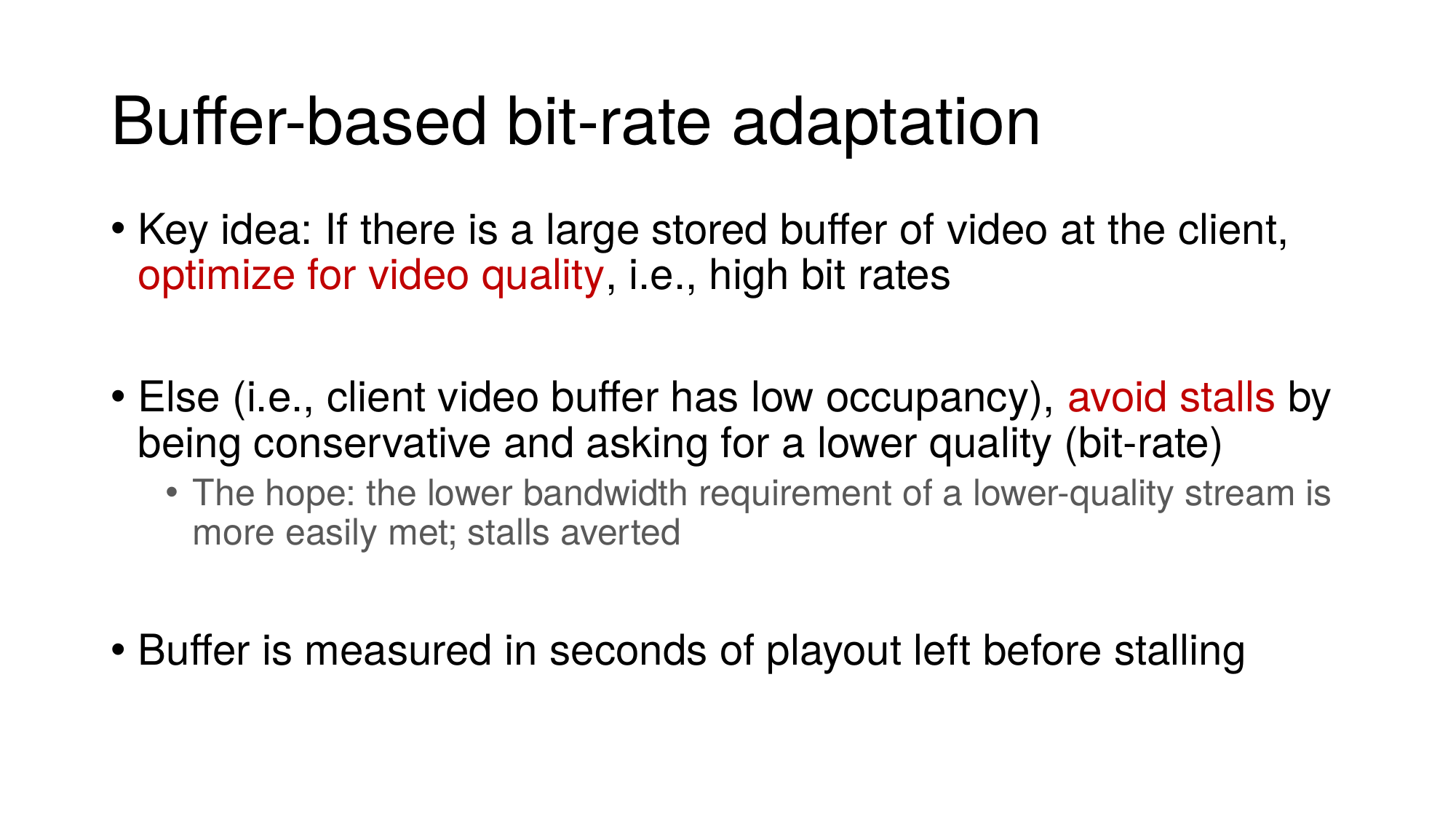

# Buffer-based bit-rate adaptation
Key idea: If there is a large stored buffer of video at the client, optimize for video quality, i.e., high bit rates

Else (i.e., client video buffer has low occupancy), avoid stalls by being conservative and asking for a lower quality (bit-rate)
The hope: the lower bandwidth requirement of a lower-quality stream is more easily met; stalls averted

Buffer is measured in seconds of playout left before stalling